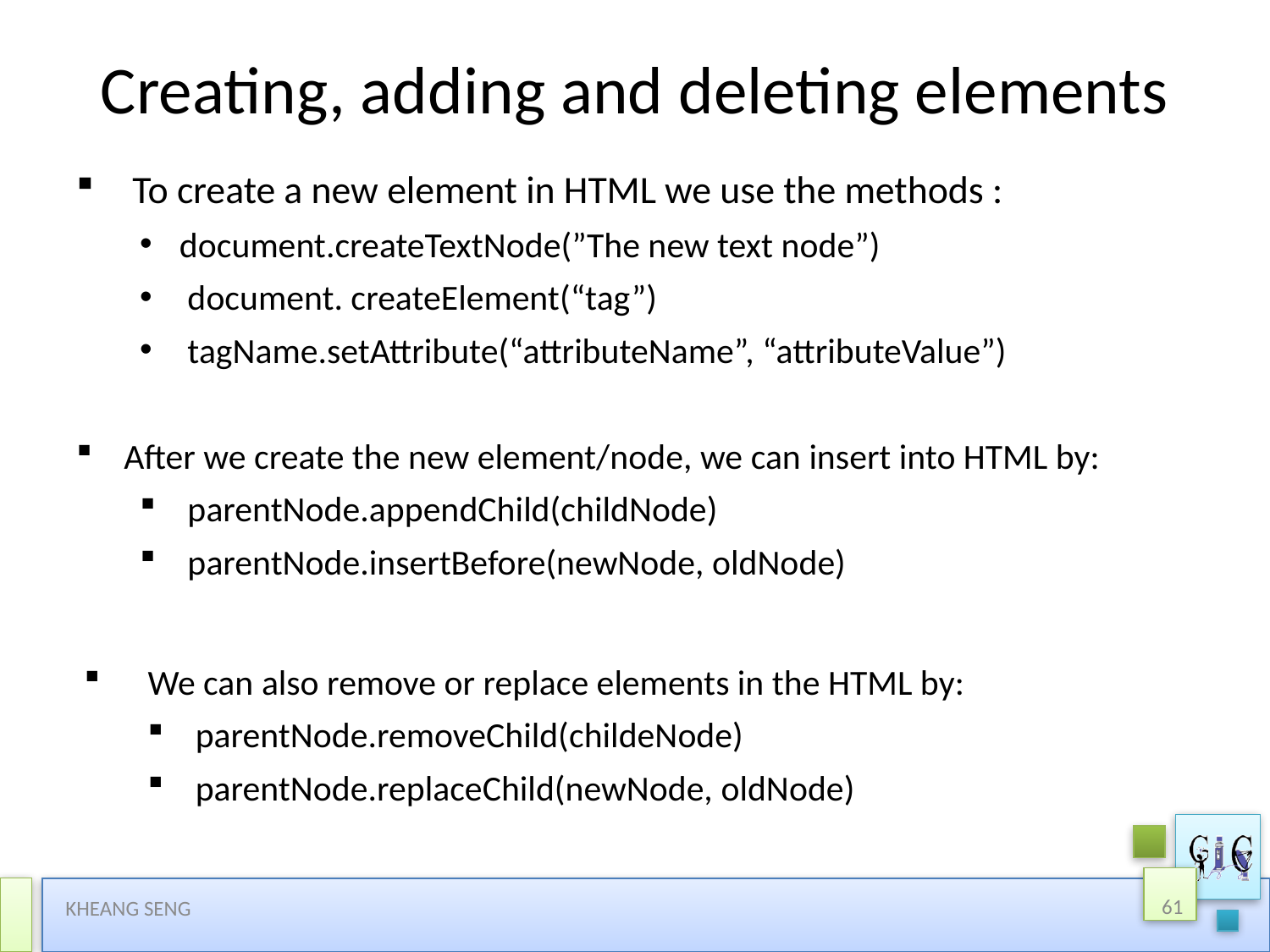

# Creating, adding and deleting elements
 To create a new element in HTML we use the methods :
document.createTextNode(”The new text node”)
 document. createElement(“tag”)
 tagName.setAttribute(“attributeName”, “attributeValue”)

After we create the new element/node, we can insert into HTML by:
 parentNode.appendChild(childNode)
 parentNode.insertBefore(newNode, oldNode)

  We can also remove or replace elements in the HTML by:
 parentNode.removeChild(childeNode)
 parentNode.replaceChild(newNode, oldNode)

61
KHEANG SENG